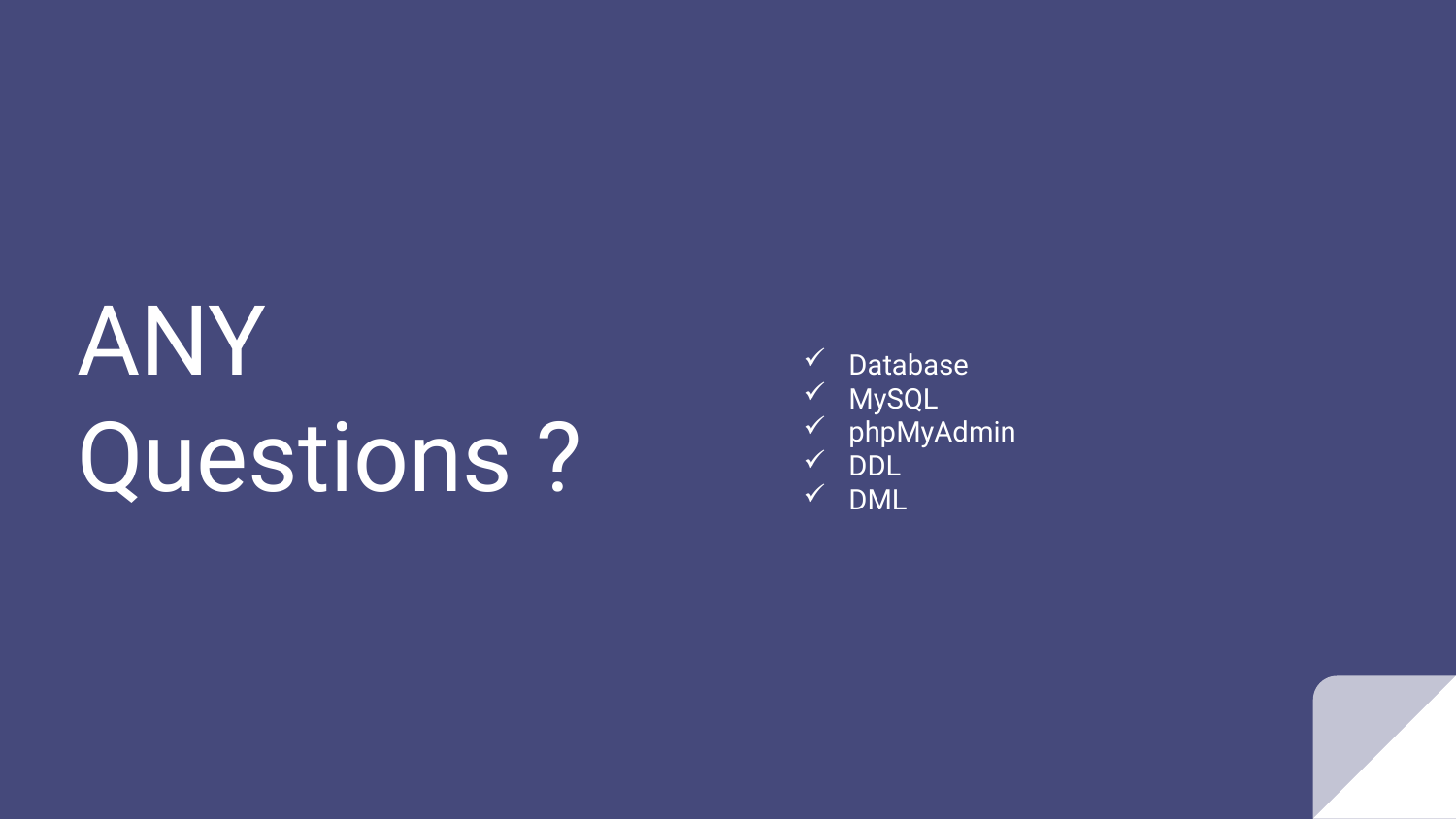

Database
MySQL
phpMyAdmin
DDL
DML
# ANY Questions ?